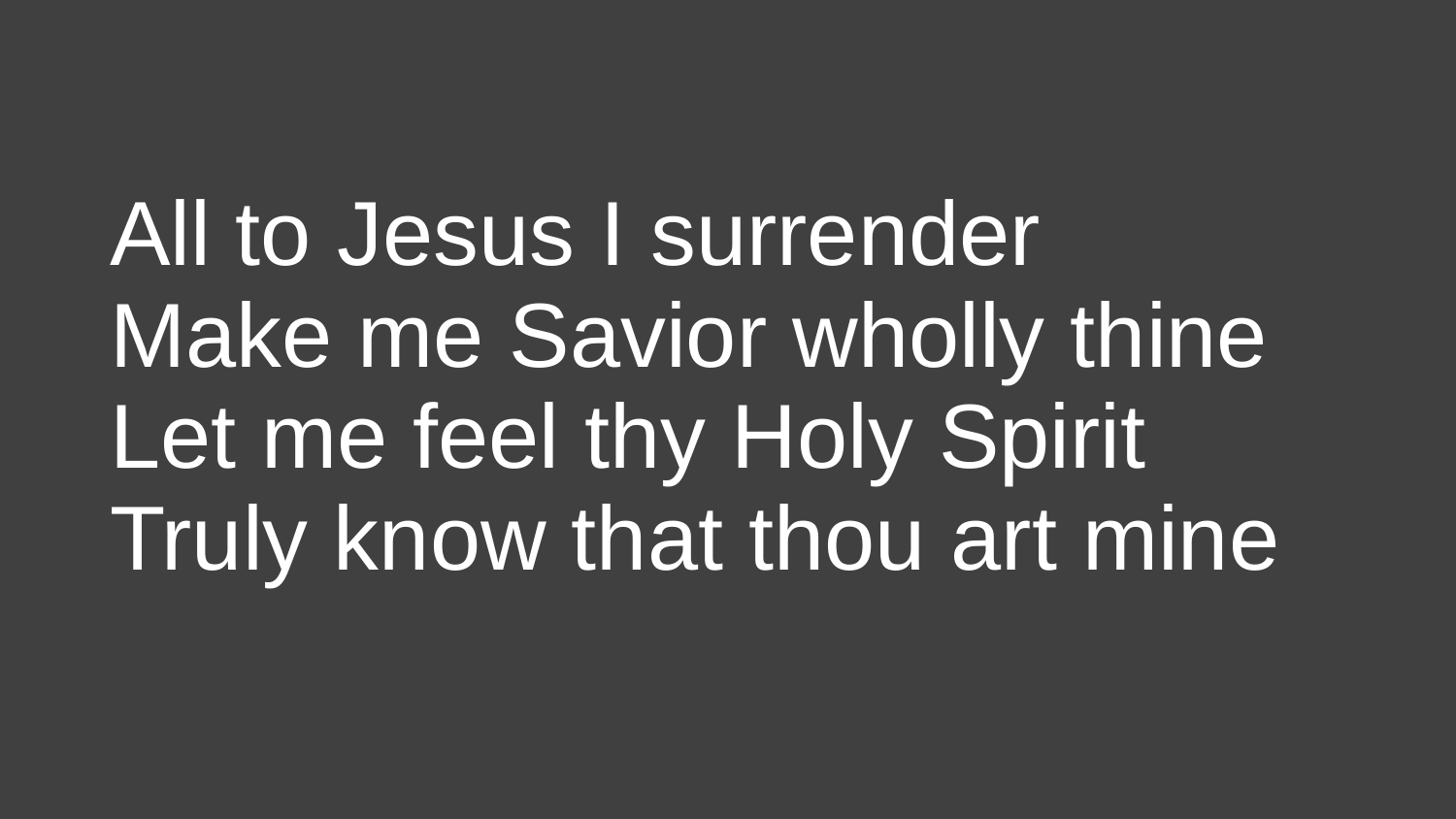

All to Jesus I surrender
Make me Savior wholly thine
Let me feel thy Holy Spirit
Truly know that thou art mine